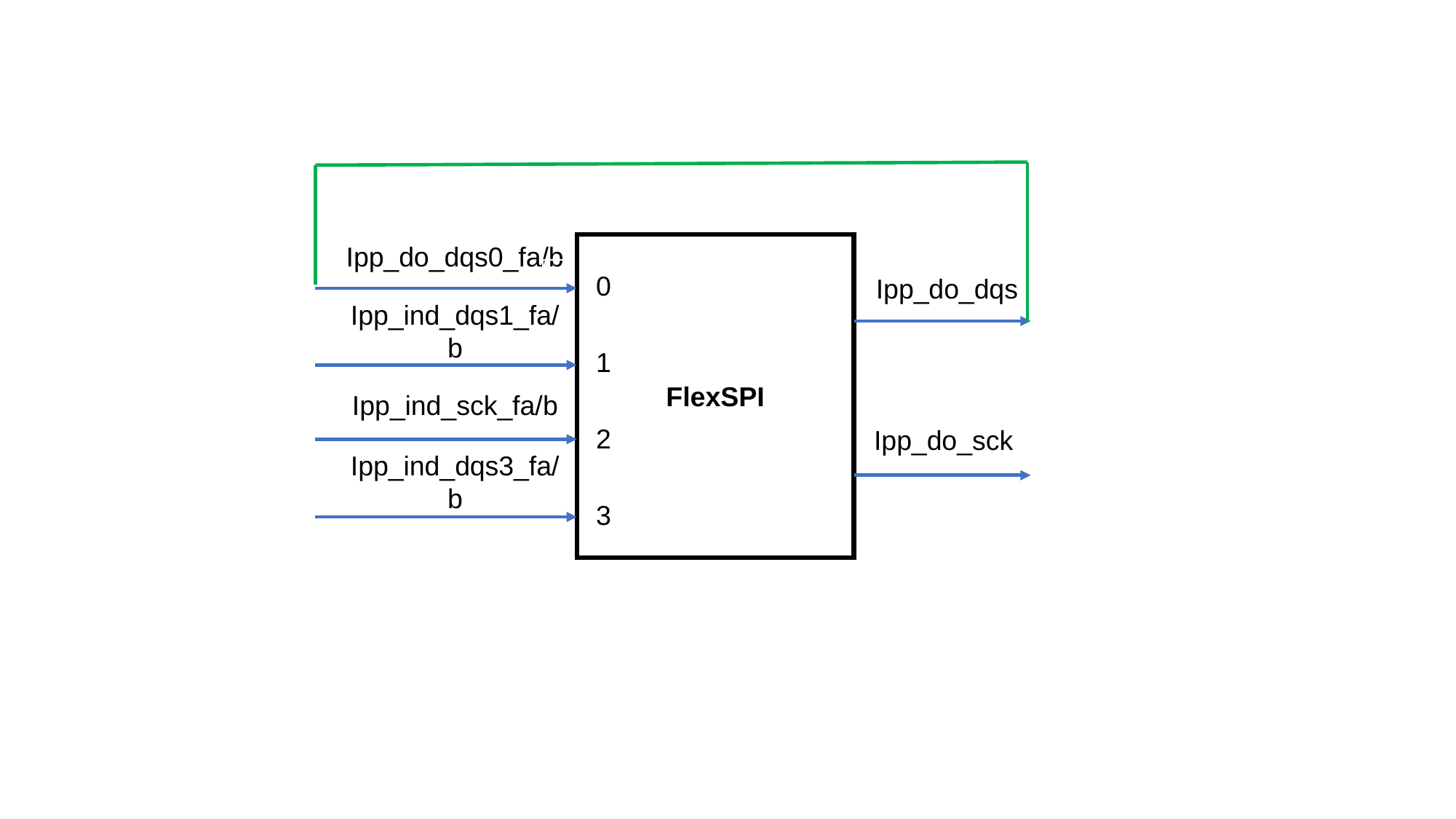

Ipp_do_dqs0_fa/b
FlexSPI
0
Ipp_do_dqs
Ipp_ind_dqs1_fa/b
1
Ipp_ind_sck_fa/b
2
Ipp_do_sck
Ipp_ind_dqs3_fa/b
3